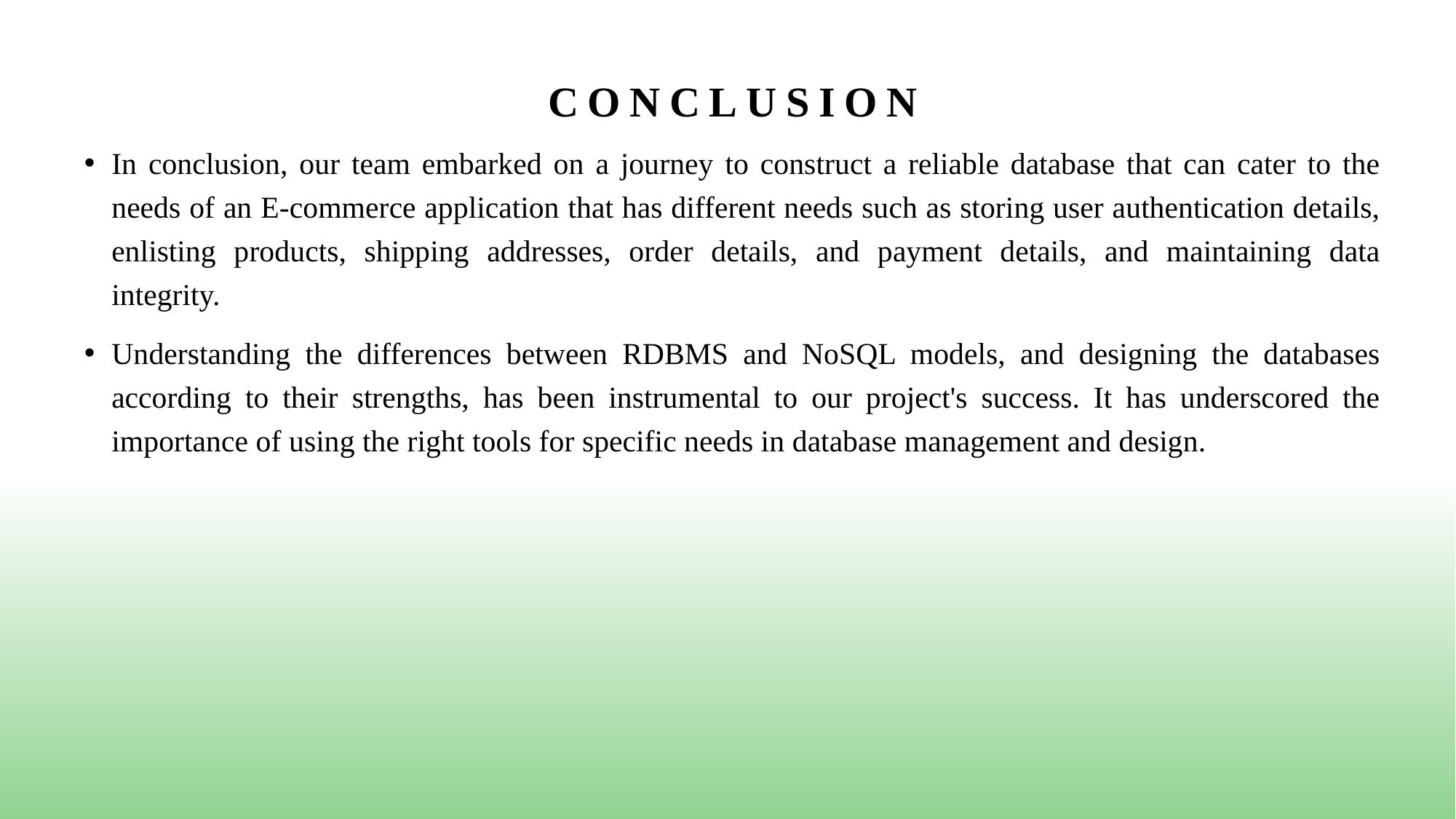

# Conclusion
In conclusion, our team embarked on a journey to construct a reliable database that can cater to the needs of an E-commerce application that has different needs such as storing user authentication details, enlisting products, shipping addresses, order details, and payment details, and maintaining data integrity.
Understanding the differences between RDBMS and NoSQL models, and designing the databases according to their strengths, has been instrumental to our project's success. It has underscored the importance of using the right tools for specific needs in database management and design.